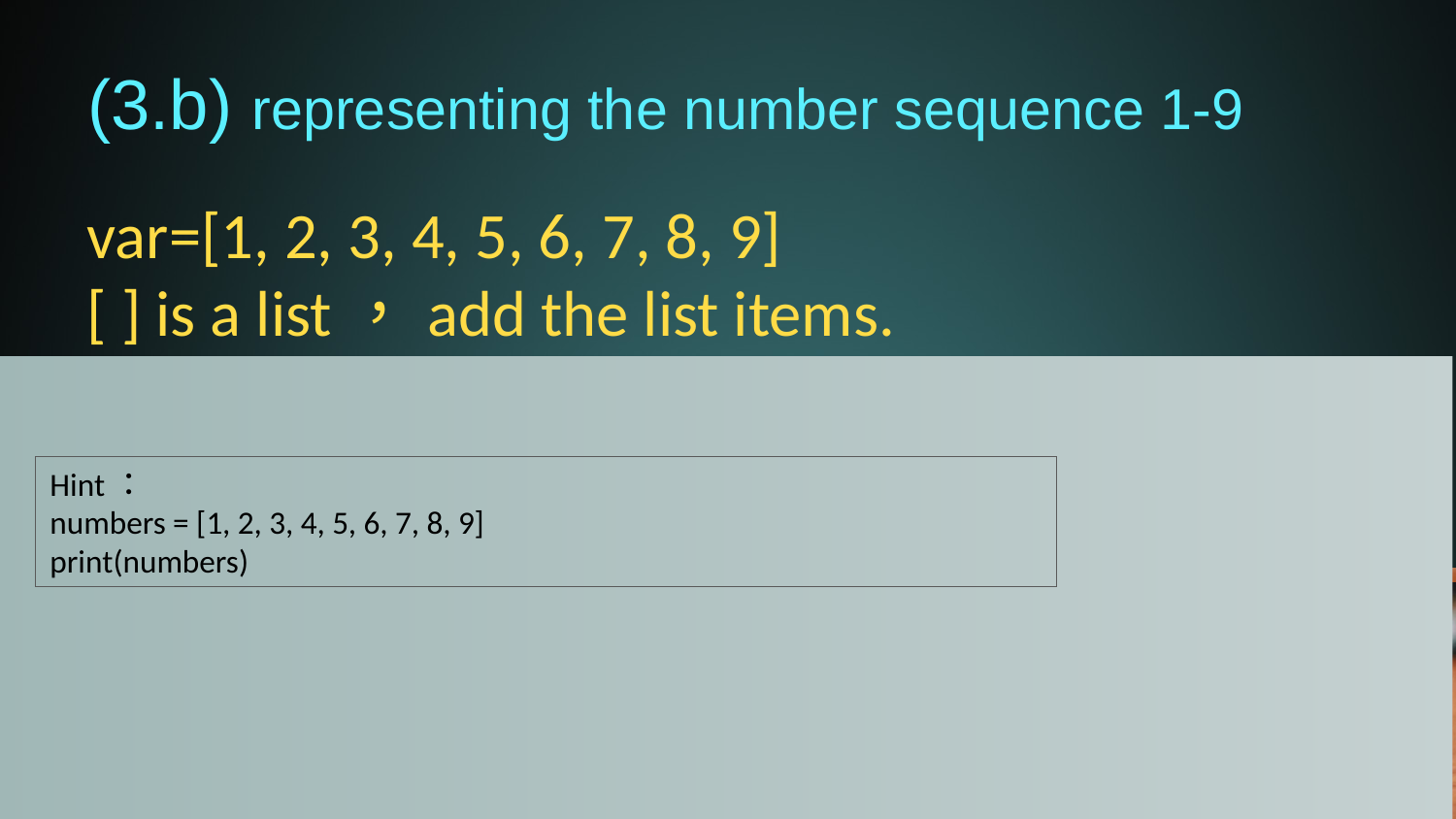

# (3.b) representing the number sequence 1-9
var=[1, 2, 3, 4, 5, 6, 7, 8, 9]
[ ] is a list，add the list items.

Hint：
numbers = [1, 2, 3, 4, 5, 6, 7, 8, 9]
print(numbers)